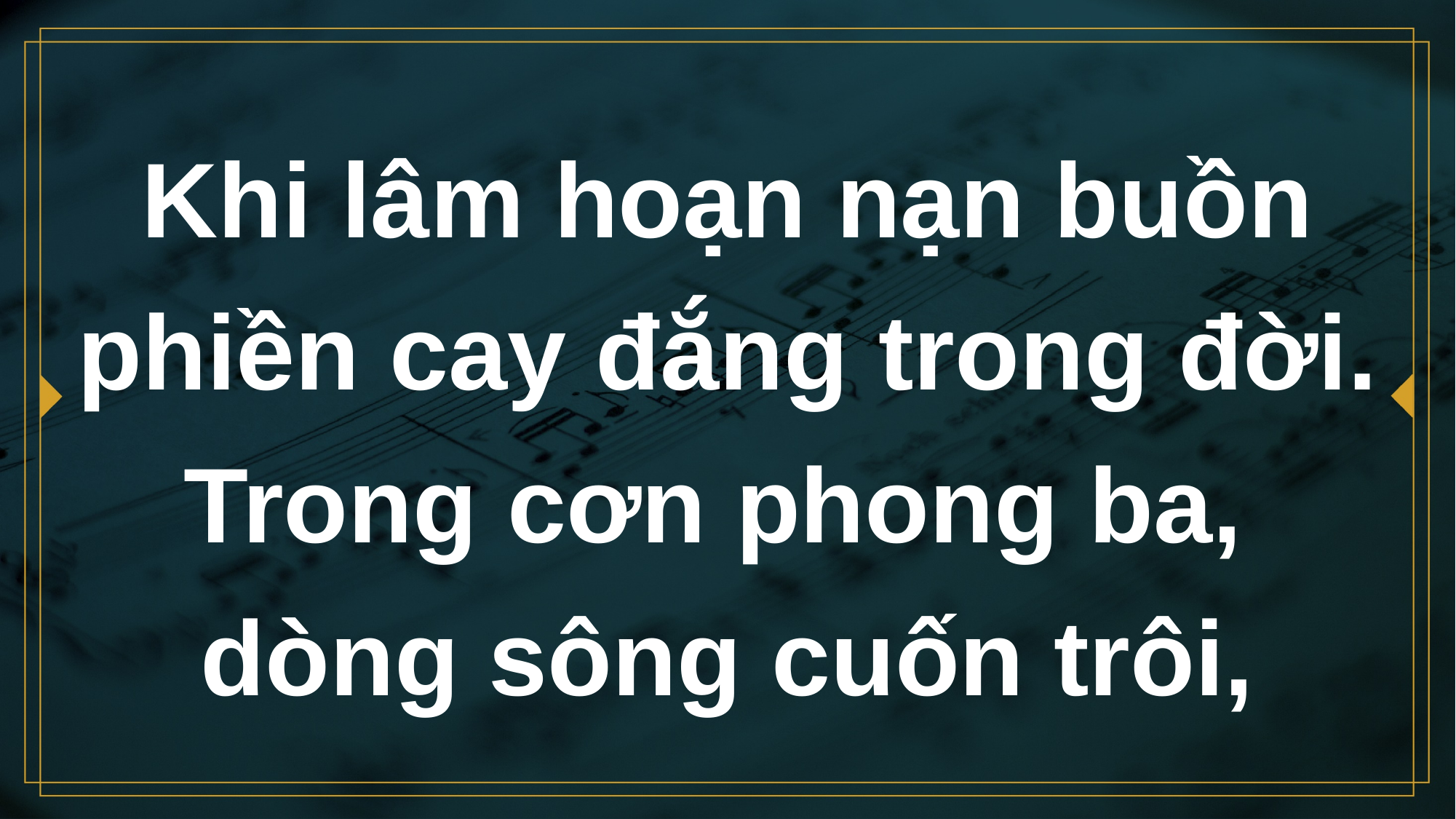

# Khi lâm hoạn nạn buồn phiền cay đắng trong đời. Trong cơn phong ba, dòng sông cuốn trôi,